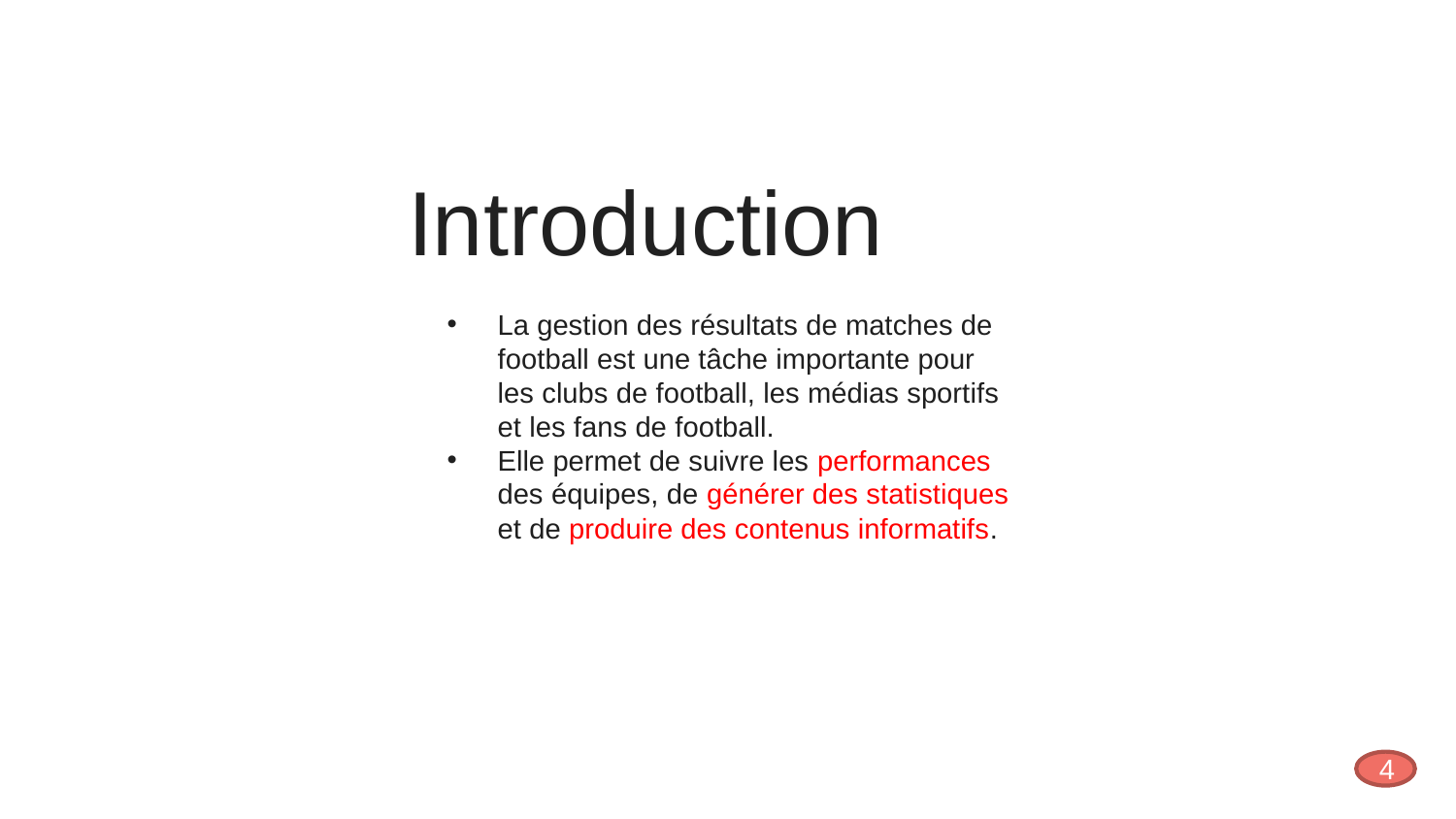

# Introduction
La gestion des résultats de matches de football est une tâche importante pour les clubs de football, les médias sportifs et les fans de football.
Elle permet de suivre les performances des équipes, de générer des statistiques et de produire des contenus informatifs.
4